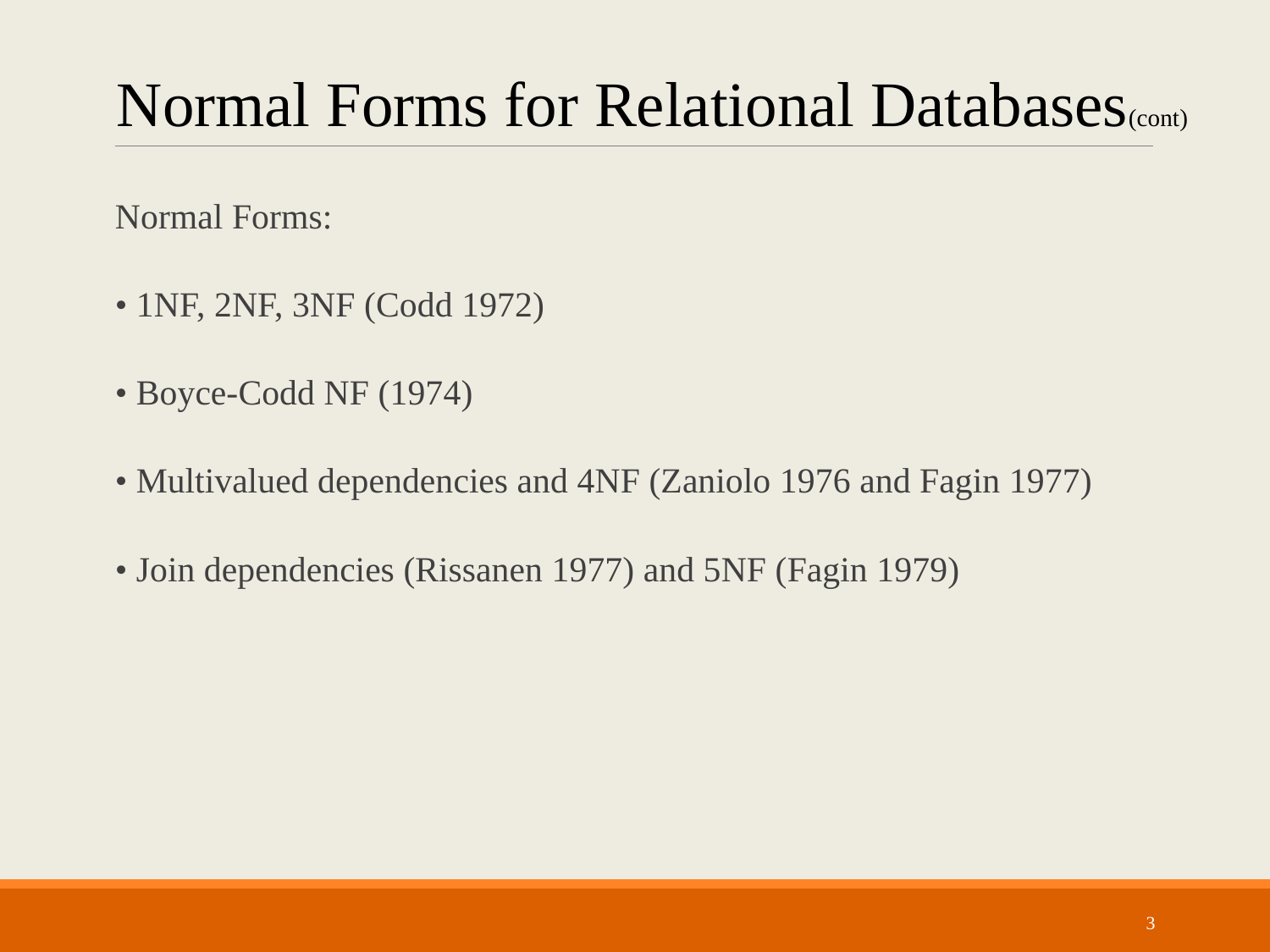

Normal Forms for Relational Databases(cont)
Normal Forms:
• 1NF, 2NF, 3NF (Codd 1972)
• Boyce-Codd NF (1974)
• Multivalued dependencies and 4NF (Zaniolo 1976 and Fagin 1977)
• Join dependencies (Rissanen 1977) and 5NF (Fagin 1979)
3